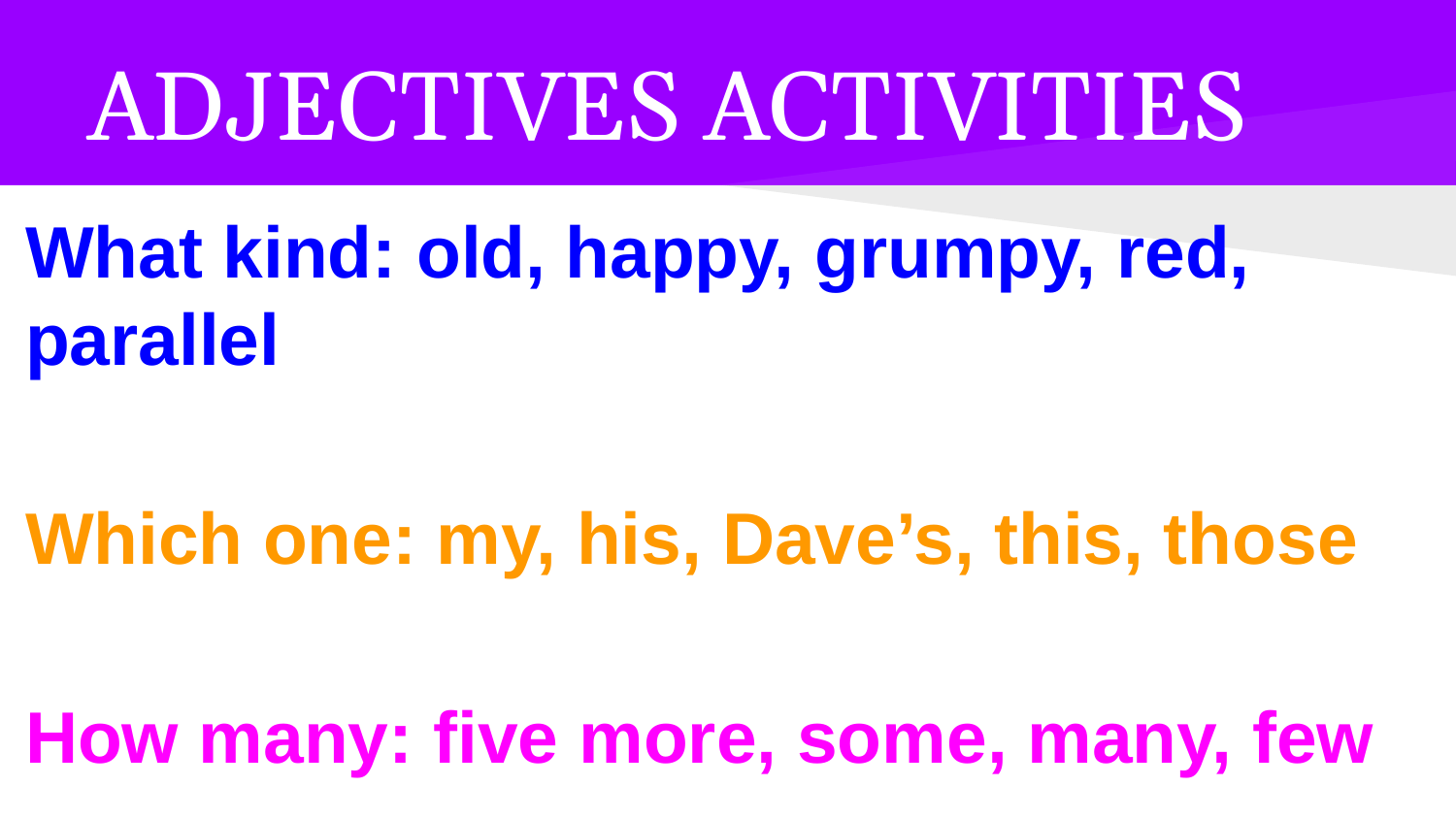

# ADJECTIVES ACTIVITIES
What kind: old, happy, grumpy, red, parallel

Which one: my, his, Dave’s, this, those

How many: five more, some, many, few